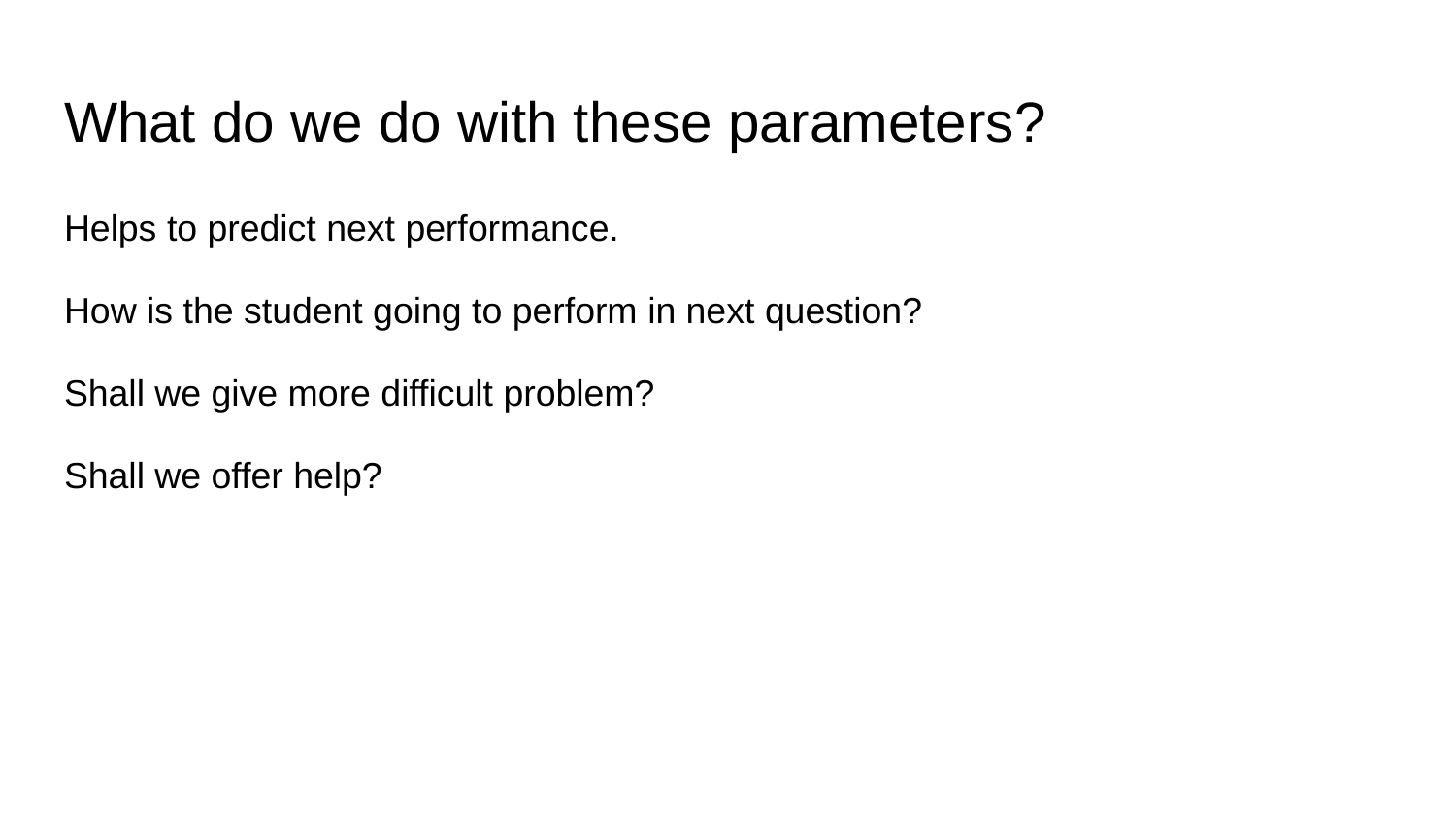

# What do we do with these parameters?
Helps to predict next performance.
How is the student going to perform in next question?
Shall we give more difficult problem?
Shall we offer help?